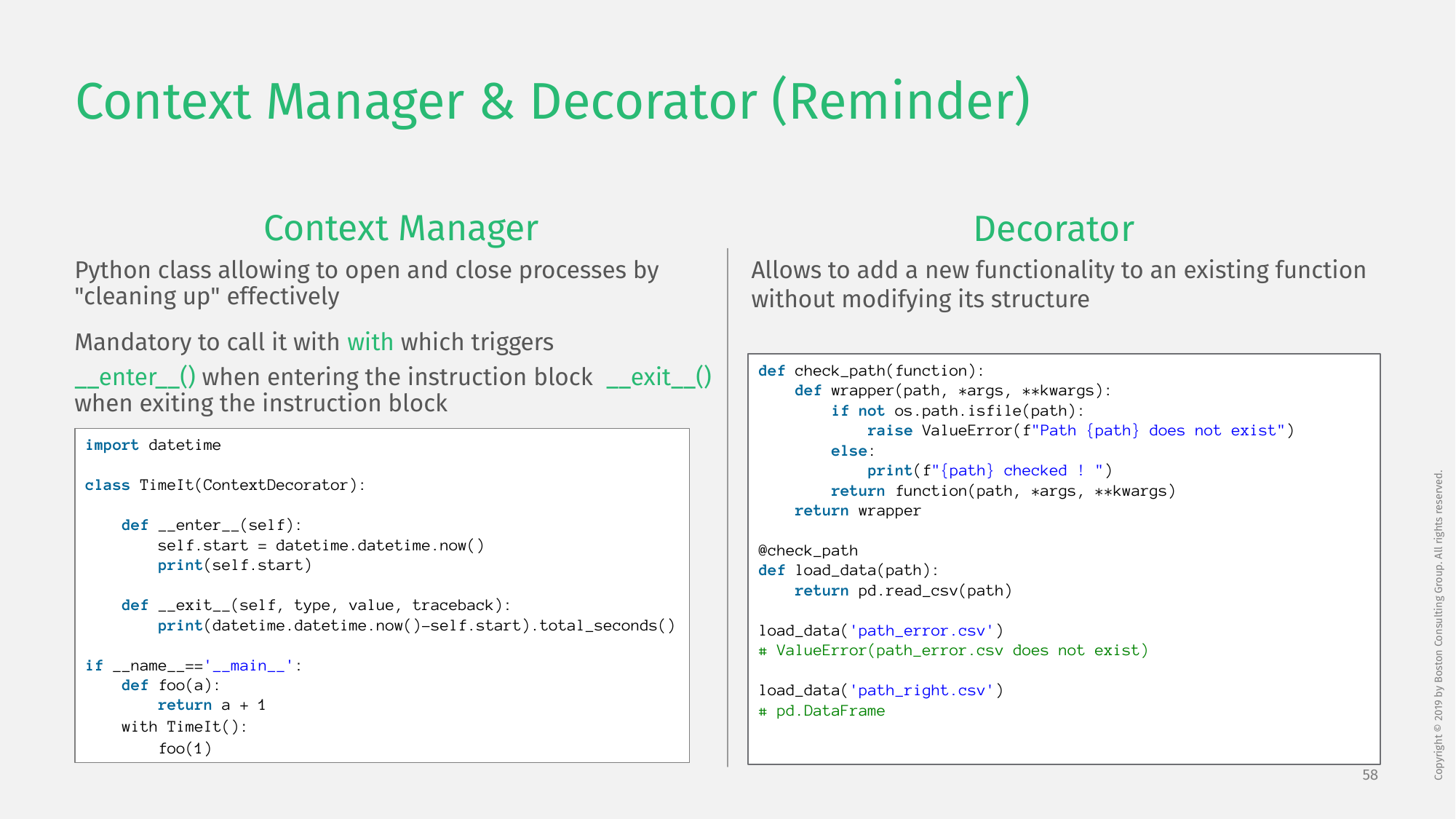

# Context Manager & Decorator (Reminder)
Context Manager
Decorator
Allows to add a new functionality to an existing function without modifying its structure
Python class allowing to open and close processes by "cleaning up" effectively

Mandatory to call it with with which triggers
__enter__() when entering the instruction block  __exit__() when exiting the instruction block
def check_path(function):
    def wrapper(path, *args, **kwargs):
        if not os.path.isfile(path):
            raise ValueError(f"Path {path} does not exist")
        else:
            print(f"{path} checked ! ")
        return function(path, *args, **kwargs)
    return wrapper

@check_path
def load_data(path):
    return pd.read_csv(path)

load_data('path_error.csv')
# ValueError(path_error.csv does not exist)

load_data('path_right.csv')
# pd.DataFrame

import datetime

class TimeIt(ContextDecorator):

    def __enter__(self):
        self.start = datetime.datetime.now()
        print(self.start)

    def __exit__(self, type, value, traceback):
        print(datetime.datetime.now()-self.start).total_seconds()

if __name__=='__main__':
    def foo(a):
        return a + 1
    with TimeIt():
        foo(1)